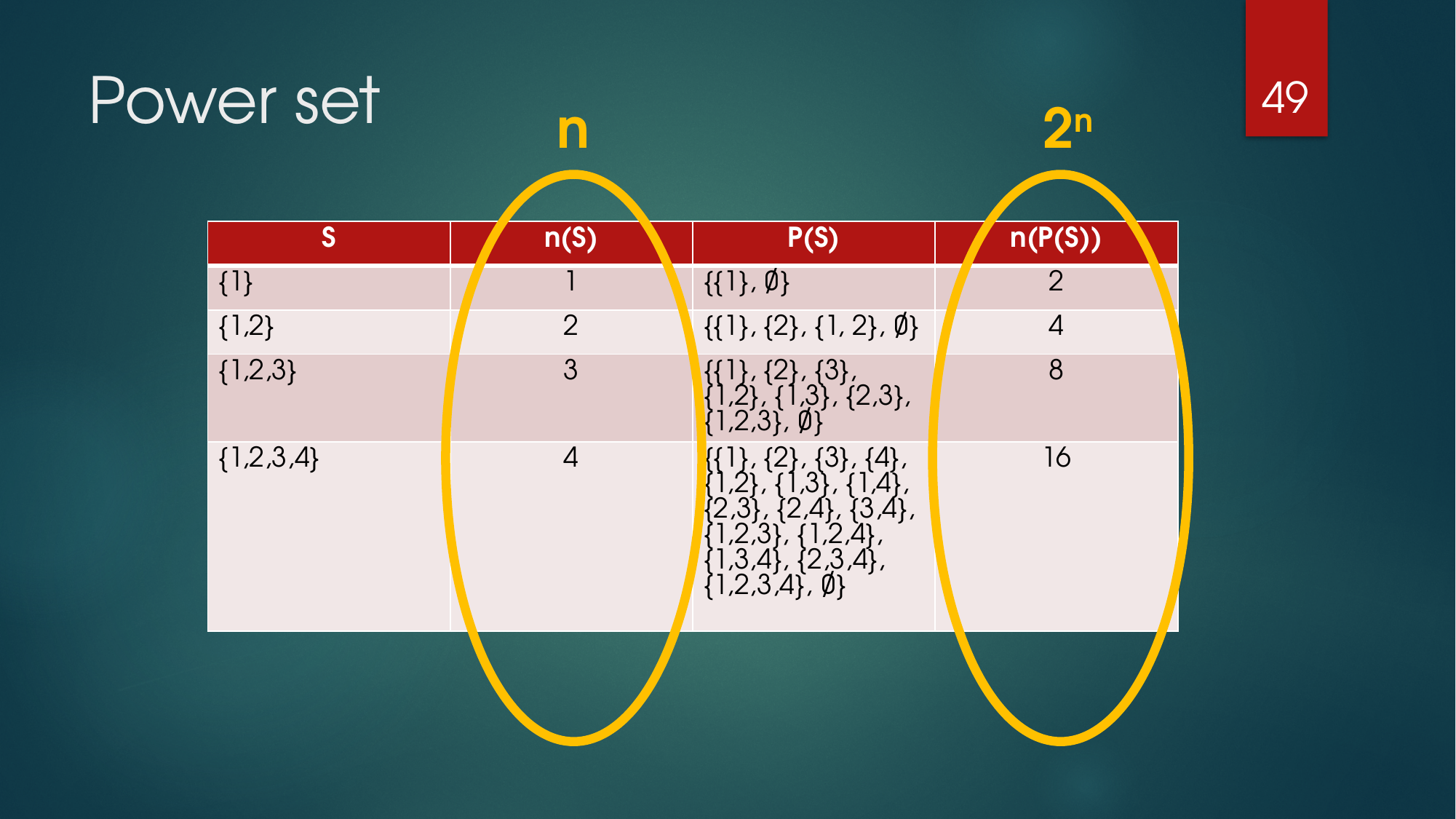

49
# Power set
n
2n

| S | n(S) | P(S) | n(P(S)) |
| --- | --- | --- | --- |
| {1} | 1 | {{1}, ∅} | 2 |
| {1,2} | 2 | {{1}, {2}, {1, 2}, ∅} | 4 |
| {1,2,3} | 3 | {{1}, {2}, {3}, {1,2}, {1,3}, {2,3}, {1,2,3}, ∅} | 8 |
| {1,2,3,4} | 4 | {{1}, {2}, {3}, {4}, {1,2}, {1,3}, {1,4}, {2,3}, {2,4}, {3,4}, {1,2,3}, {1,2,4}, {1,3,4}, {2,3,4}, {1,2,3,4}, ∅} | 16 |